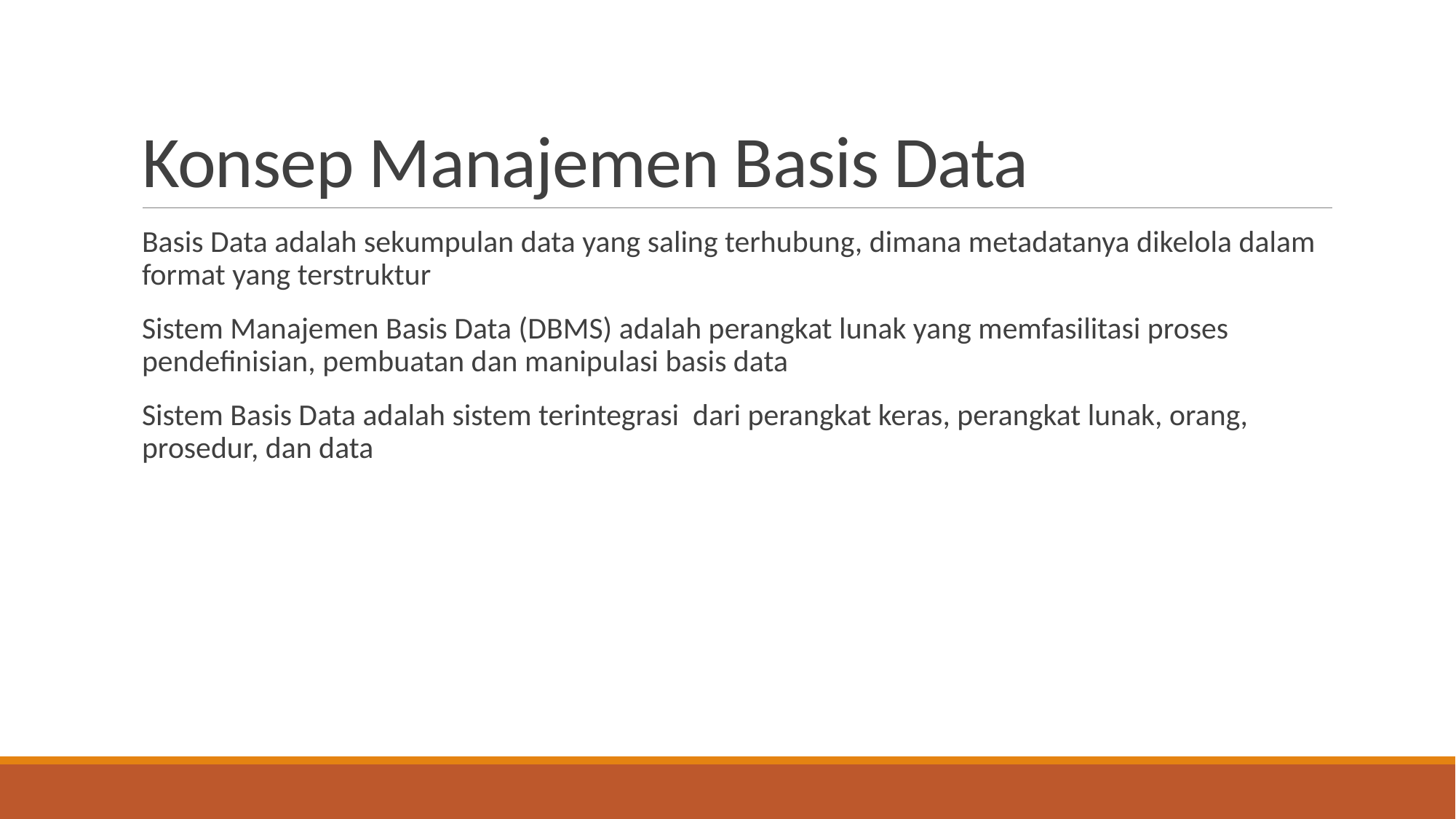

# Konsep Manajemen Basis Data
Basis Data adalah sekumpulan data yang saling terhubung, dimana metadatanya dikelola dalam format yang terstruktur
Sistem Manajemen Basis Data (DBMS) adalah perangkat lunak yang memfasilitasi proses pendefinisian, pembuatan dan manipulasi basis data
Sistem Basis Data adalah sistem terintegrasi  dari perangkat keras, perangkat lunak, orang, prosedur, dan data